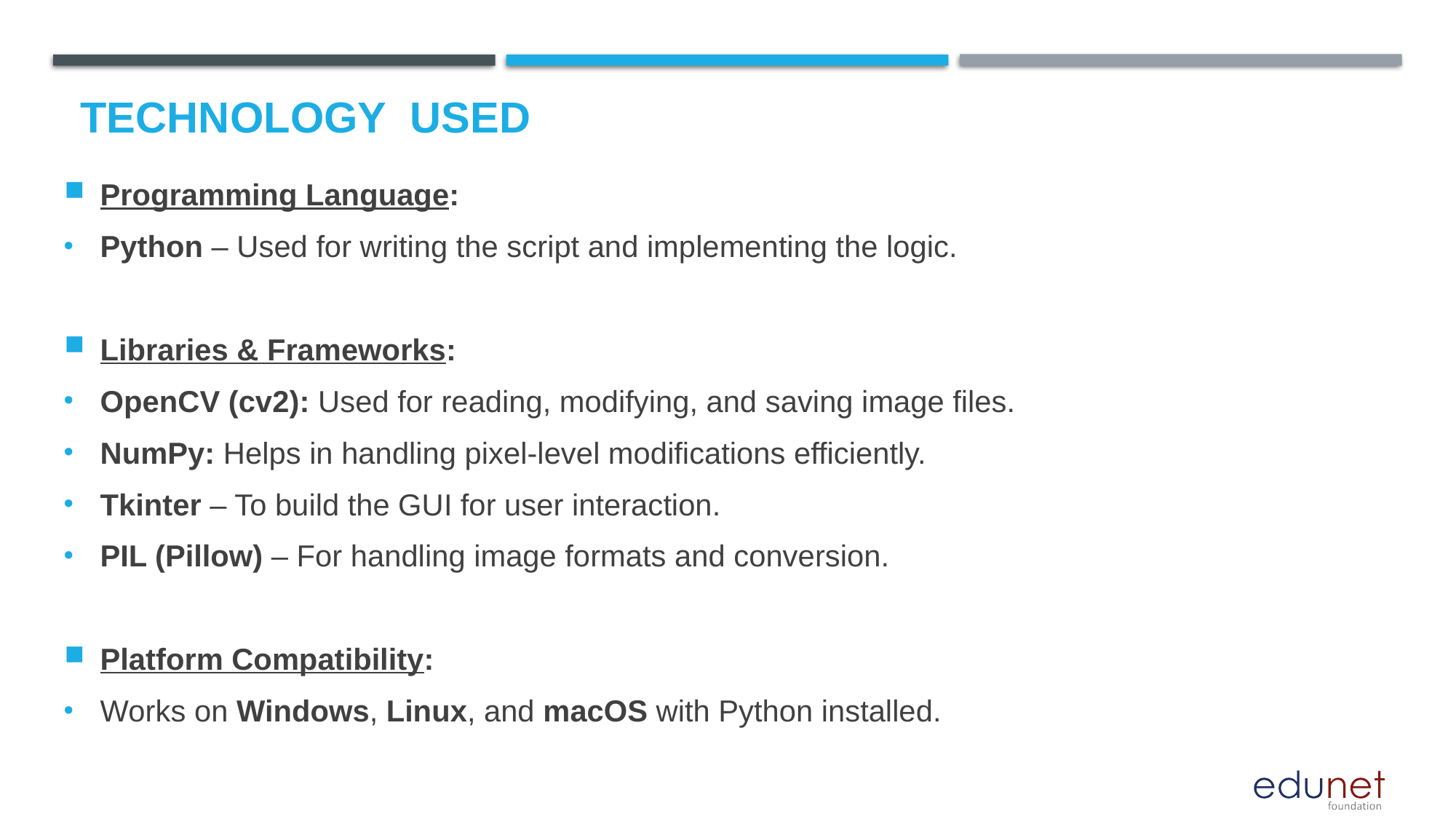

# Technology  used
Programming Language:
Python – Used for writing the script and implementing the logic.

Libraries & Frameworks:
OpenCV (cv2): Used for reading, modifying, and saving image files.
NumPy: Helps in handling pixel-level modifications efficiently.
Tkinter – To build the GUI for user interaction.
PIL (Pillow) – For handling image formats and conversion.

Platform Compatibility:
Works on Windows, Linux, and macOS with Python installed.